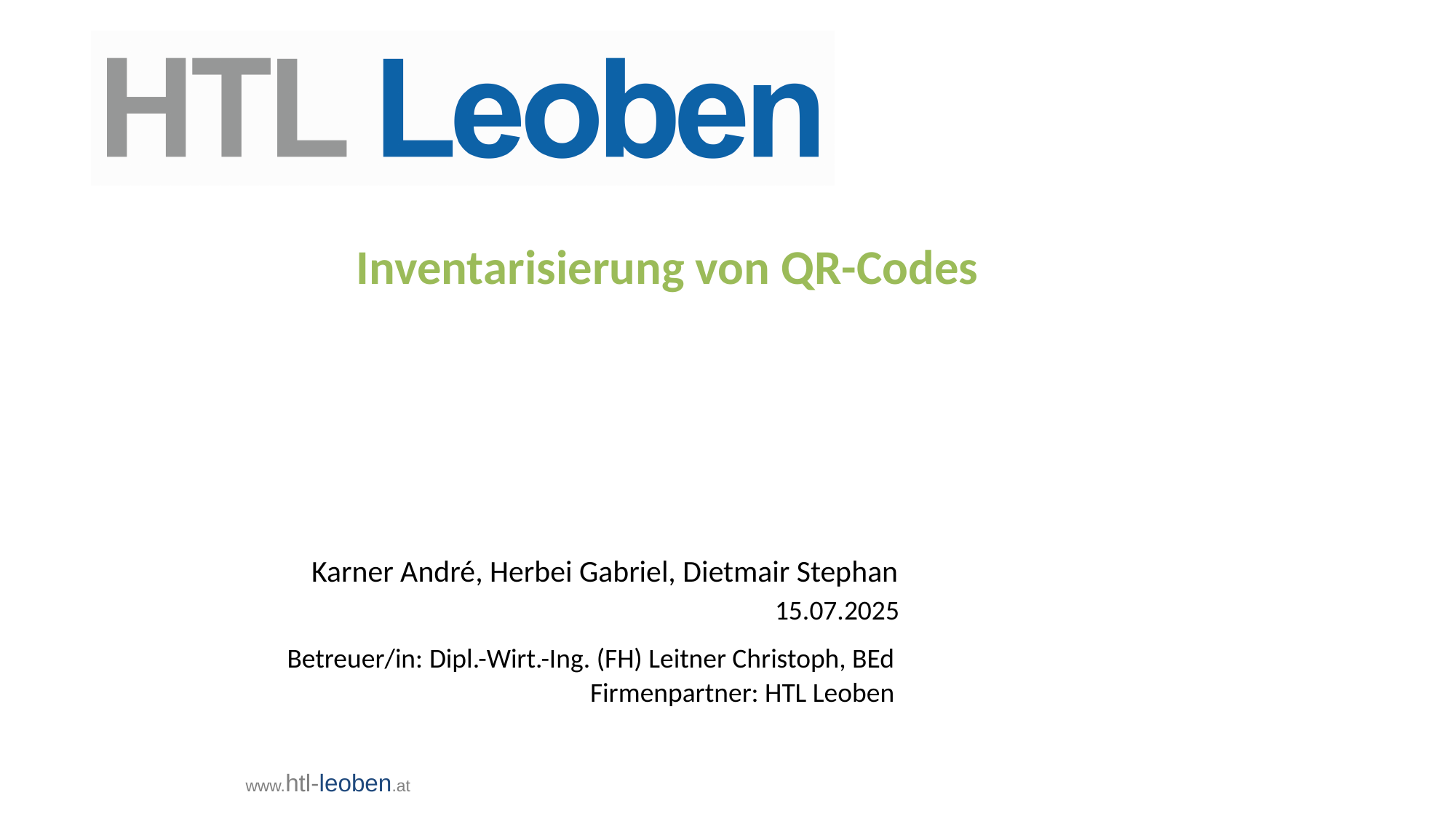

Inventarisierung von QR-Codes

Karner André, Herbei Gabriel, Dietmair Stephan
15.07.2025
Betreuer/in: Dipl.-Wirt.-Ing. (FH) Leitner Christoph, BEd
Firmenpartner: HTL Leoben